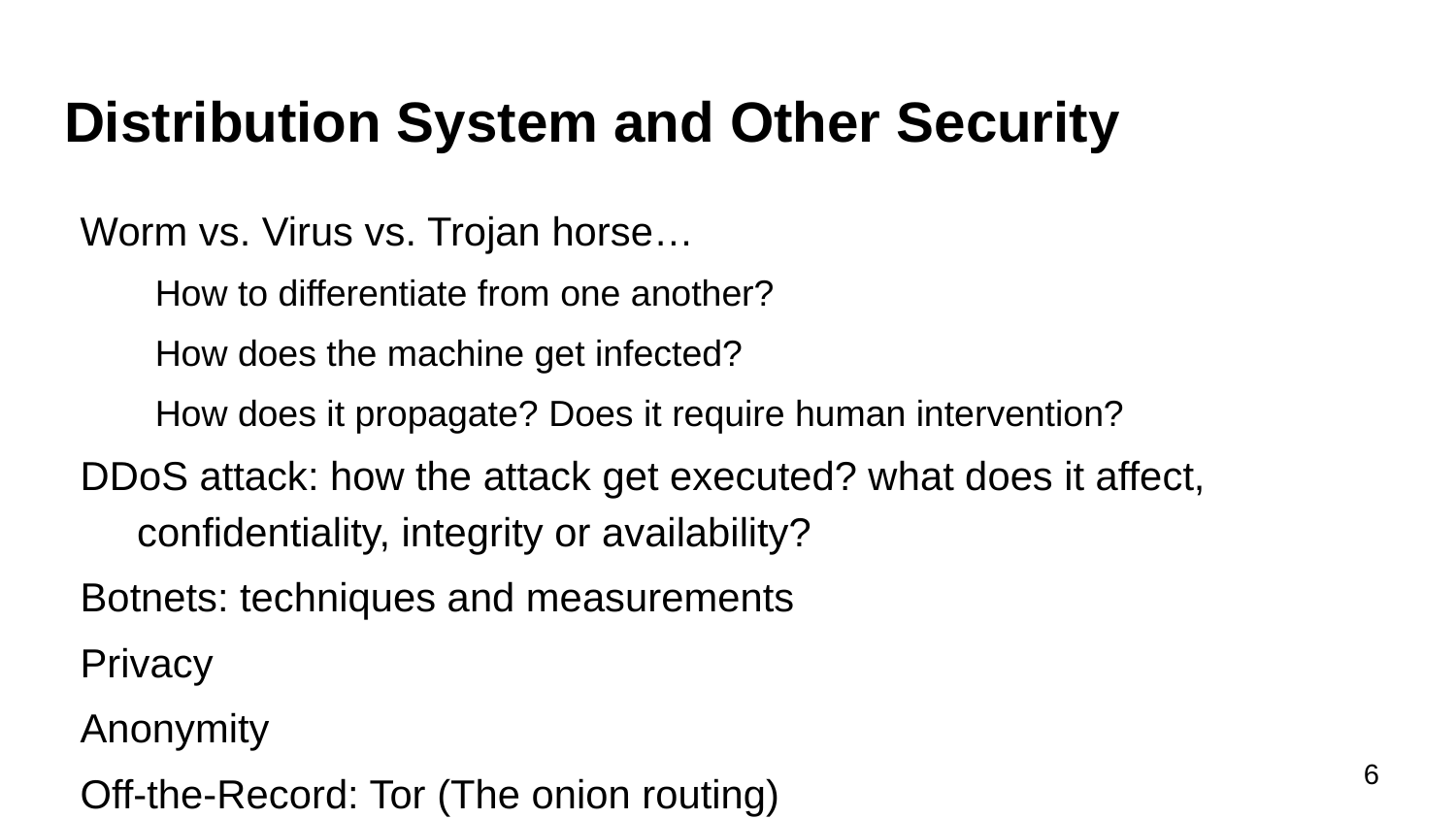

# Distribution System and Other Security
Worm vs. Virus vs. Trojan horse…
How to differentiate from one another?
How does the machine get infected?
How does it propagate? Does it require human intervention?
DDoS attack: how the attack get executed? what does it affect, confidentiality, integrity or availability?
Botnets: techniques and measurements
Privacy
Anonymity
Off-the-Record: Tor (The onion routing)
6